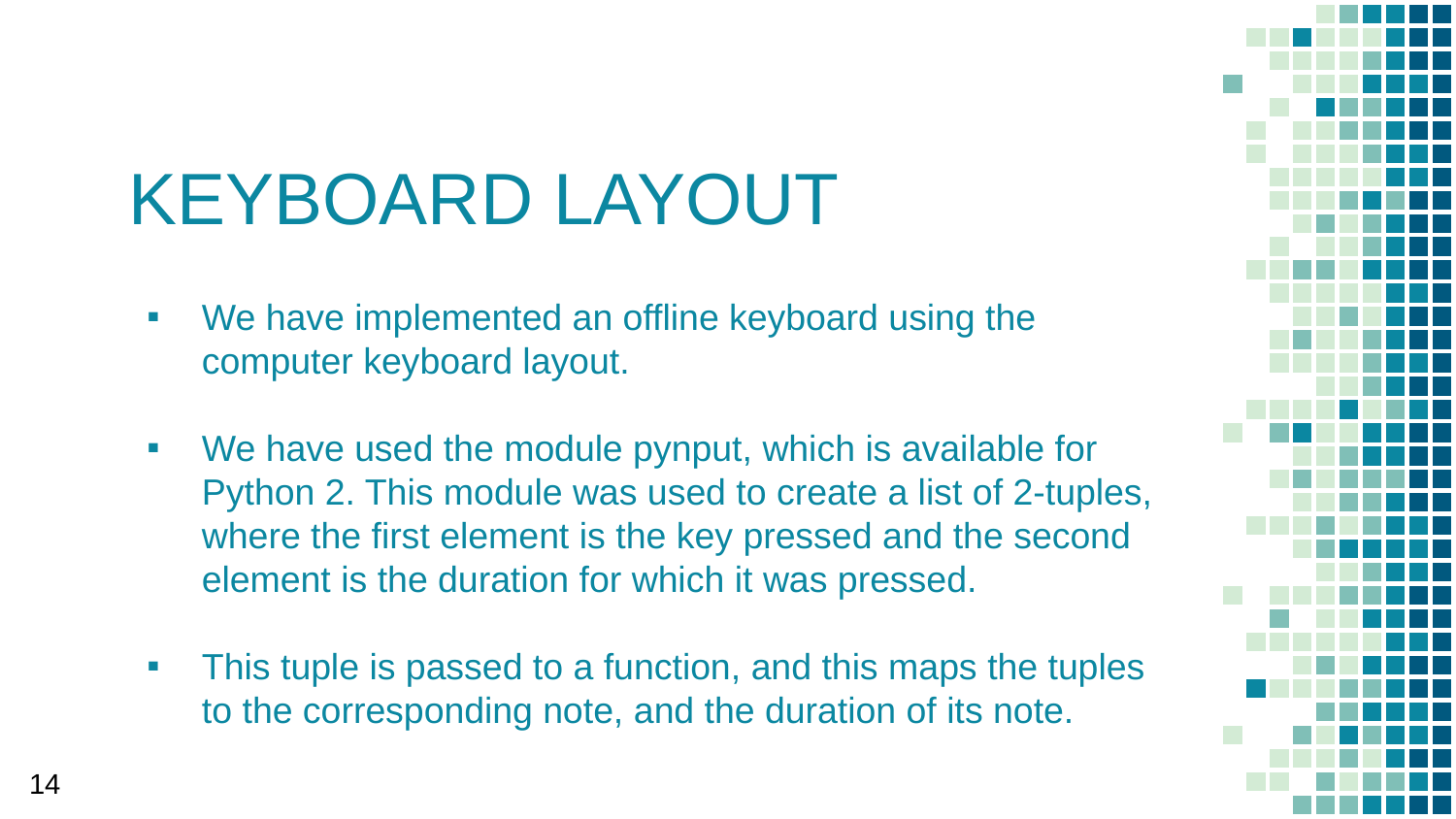

# KEYBOARD LAYOUT
We have implemented an offline keyboard using the computer keyboard layout.

We have used the module pynput, which is available for Python 2. This module was used to create a list of 2-tuples, where the first element is the key pressed and the second element is the duration for which it was pressed.

This tuple is passed to a function, and this maps the tuples to the corresponding note, and the duration of its note.
14